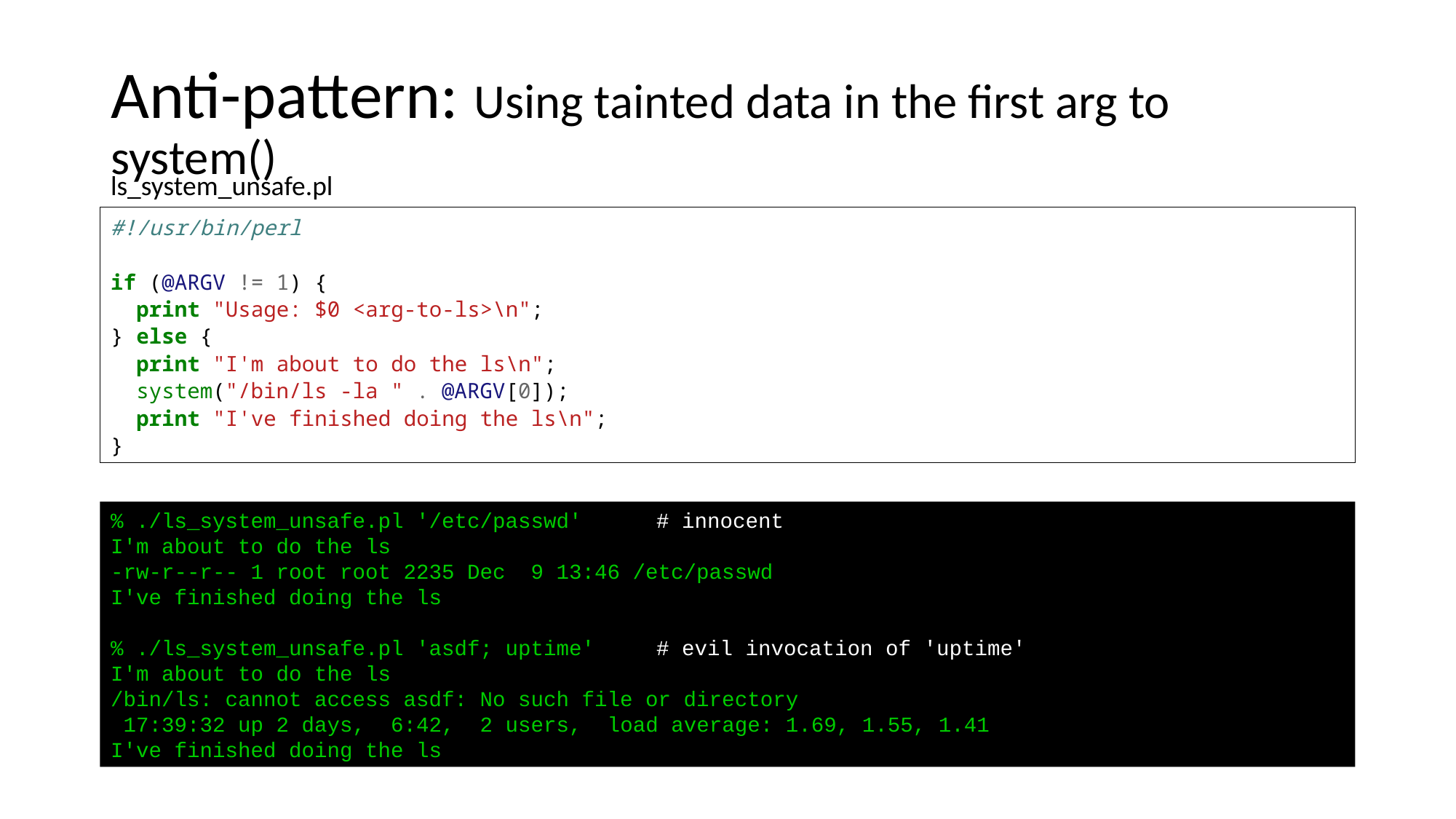

# Anti-pattern: Using tainted data in the first arg to system()
ls_system_unsafe.pl
#!/usr/bin/perl

if (@ARGV != 1) {
  print "Usage: $0 <arg-to-ls>\n";
} else {
  print "I'm about to do the ls\n";
  system("/bin/ls -la " . @ARGV[0]);
  print "I've finished doing the ls\n";
}
% ./ls_system_unsafe.pl '/etc/passwd'	# innocent
I'm about to do the ls
-rw-r--r-- 1 root root 2235 Dec  9 13:46 /etc/passwd
I've finished doing the ls

% ./ls_system_unsafe.pl 'asdf; uptime'	# evil invocation of 'uptime'
I'm about to do the ls
/bin/ls: cannot access asdf: No such file or directory
 17:39:32 up 2 days,  6:42,  2 users,  load average: 1.69, 1.55, 1.41
I've finished doing the ls